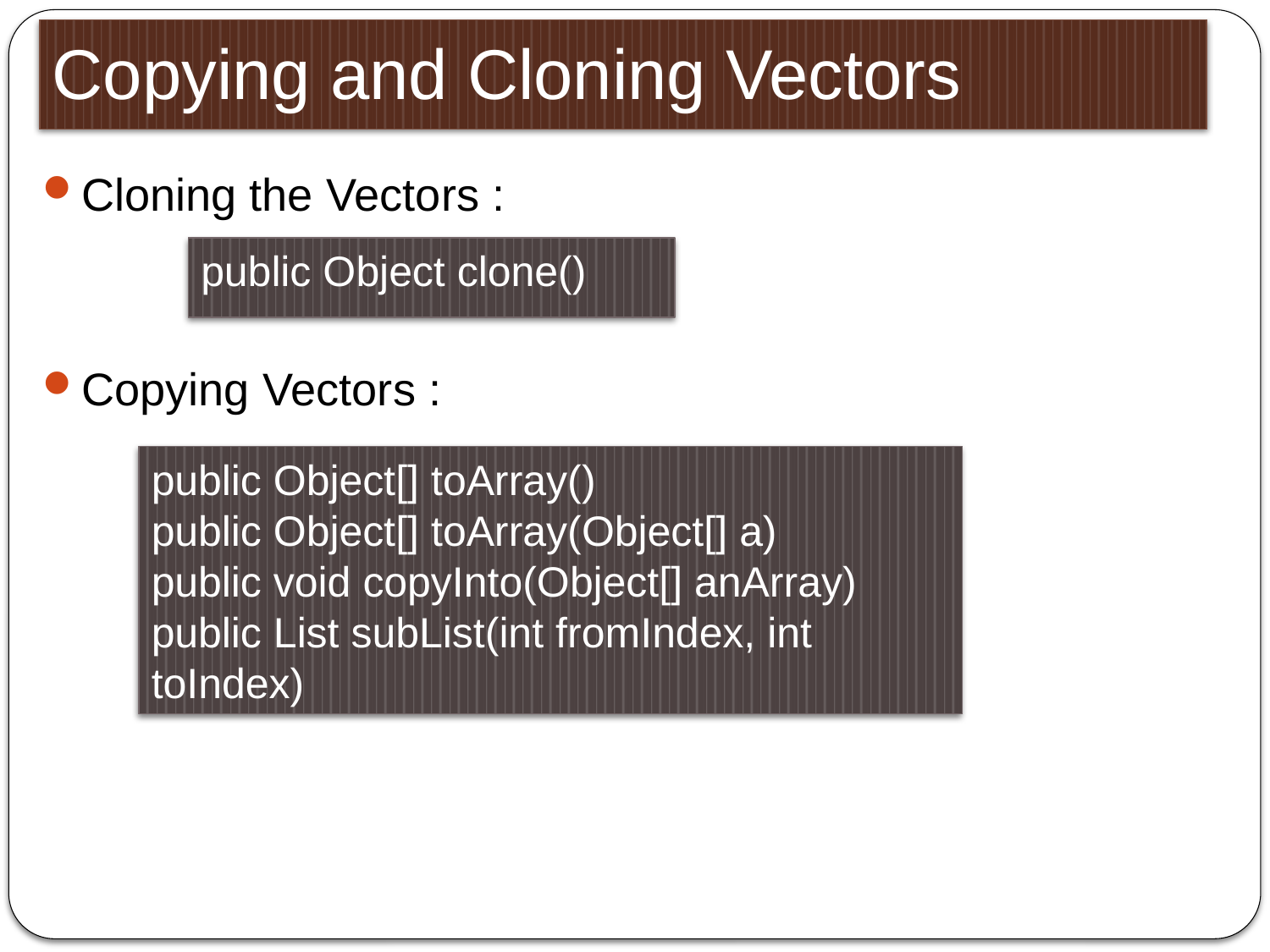

# Copying and Cloning Vectors
Cloning the Vectors :

Copying Vectors :

public Object clone()
public Object[] toArray()
public Object[] toArray(Object[] a)
public void copyInto(Object[] anArray)
public List subList(int fromIndex, int toIndex)